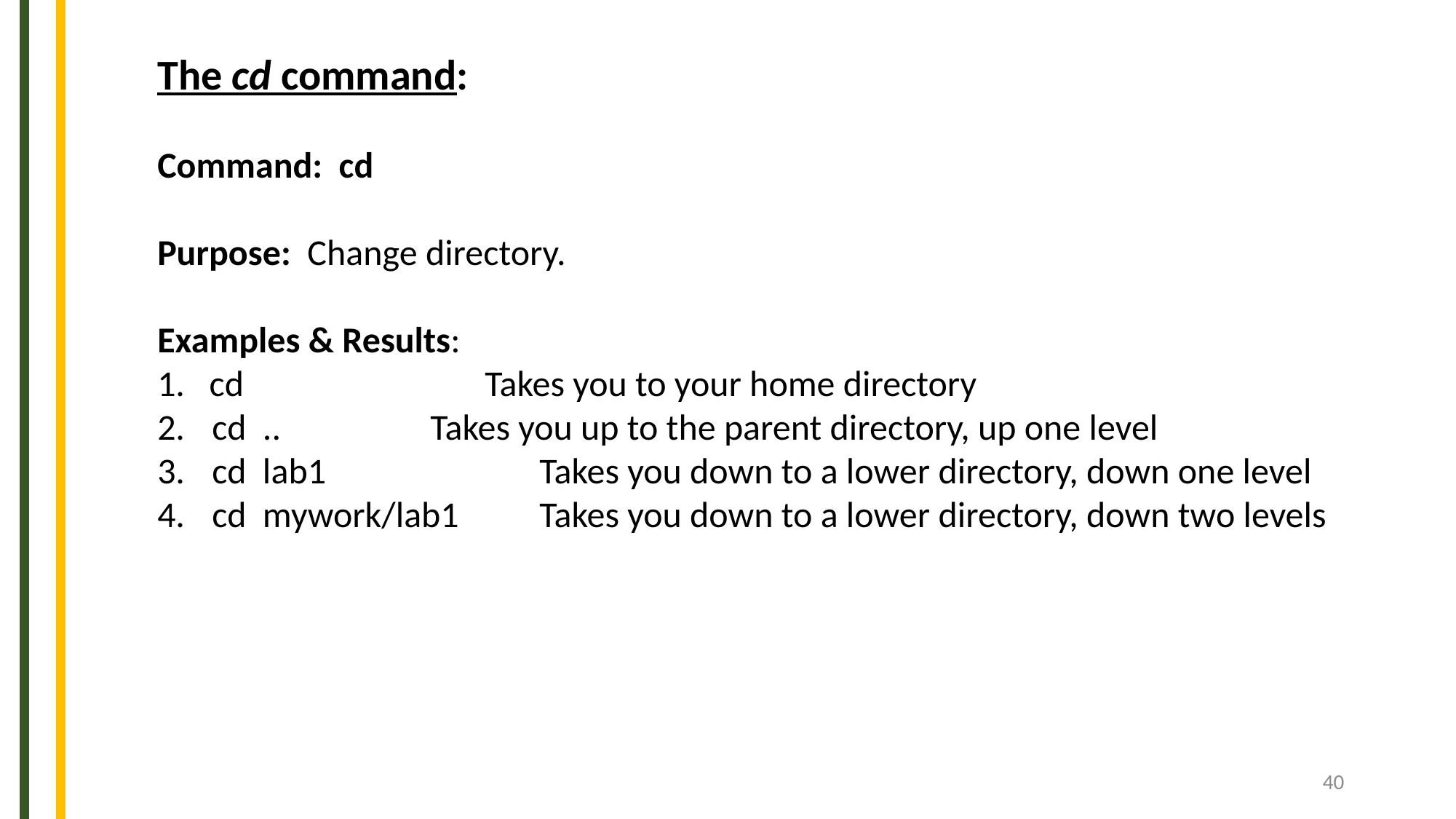

The cd command:

Command:  cd

Purpose:  Change directory.

Examples & Results:
1.   cd			Takes you to your home directory
cd  ..		Takes you up to the parent directory, up one level
cd  lab1		Takes you down to a lower directory, down one level
cd  mywork/lab1	Takes you down to a lower directory, down two levels

40